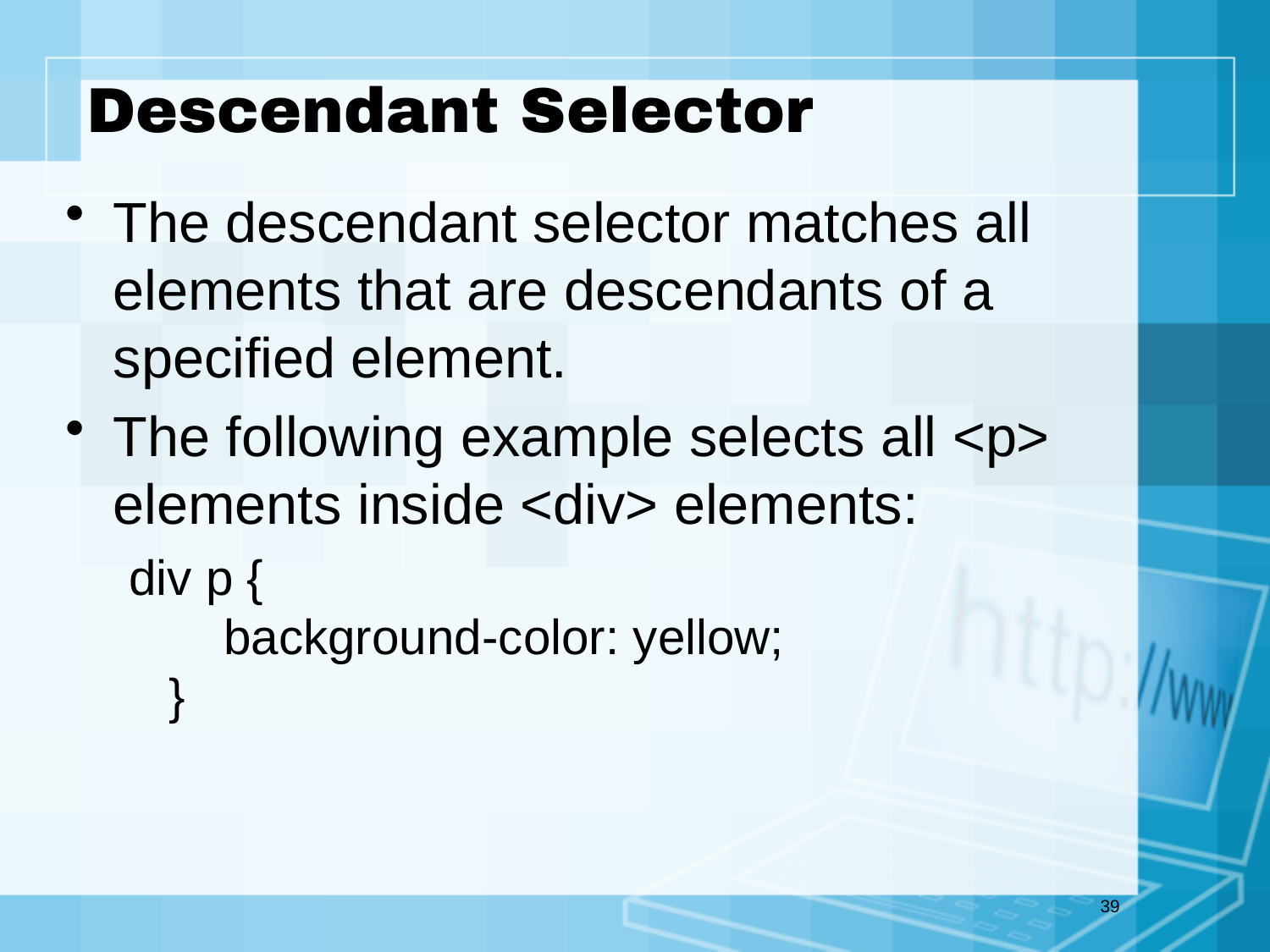

# Descendant Selector
The descendant selector matches all elements that are descendants of a specified element.
The following example selects all <p> elements inside <div> elements:
div p {
    background-color: yellow;
}

39